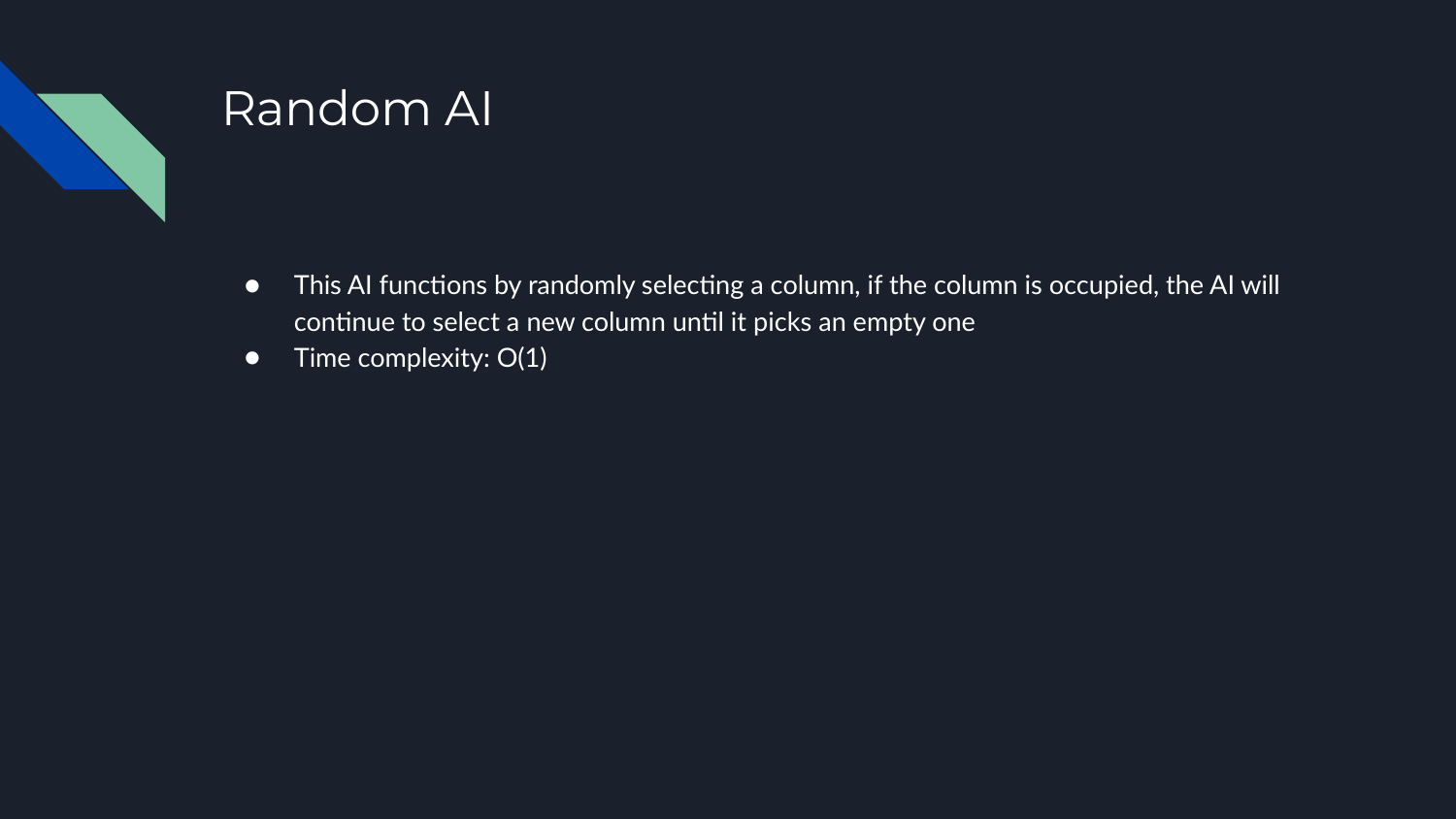

# Random AI
This AI functions by randomly selecting a column, if the column is occupied, the AI will continue to select a new column until it picks an empty one
Time complexity: O(1)